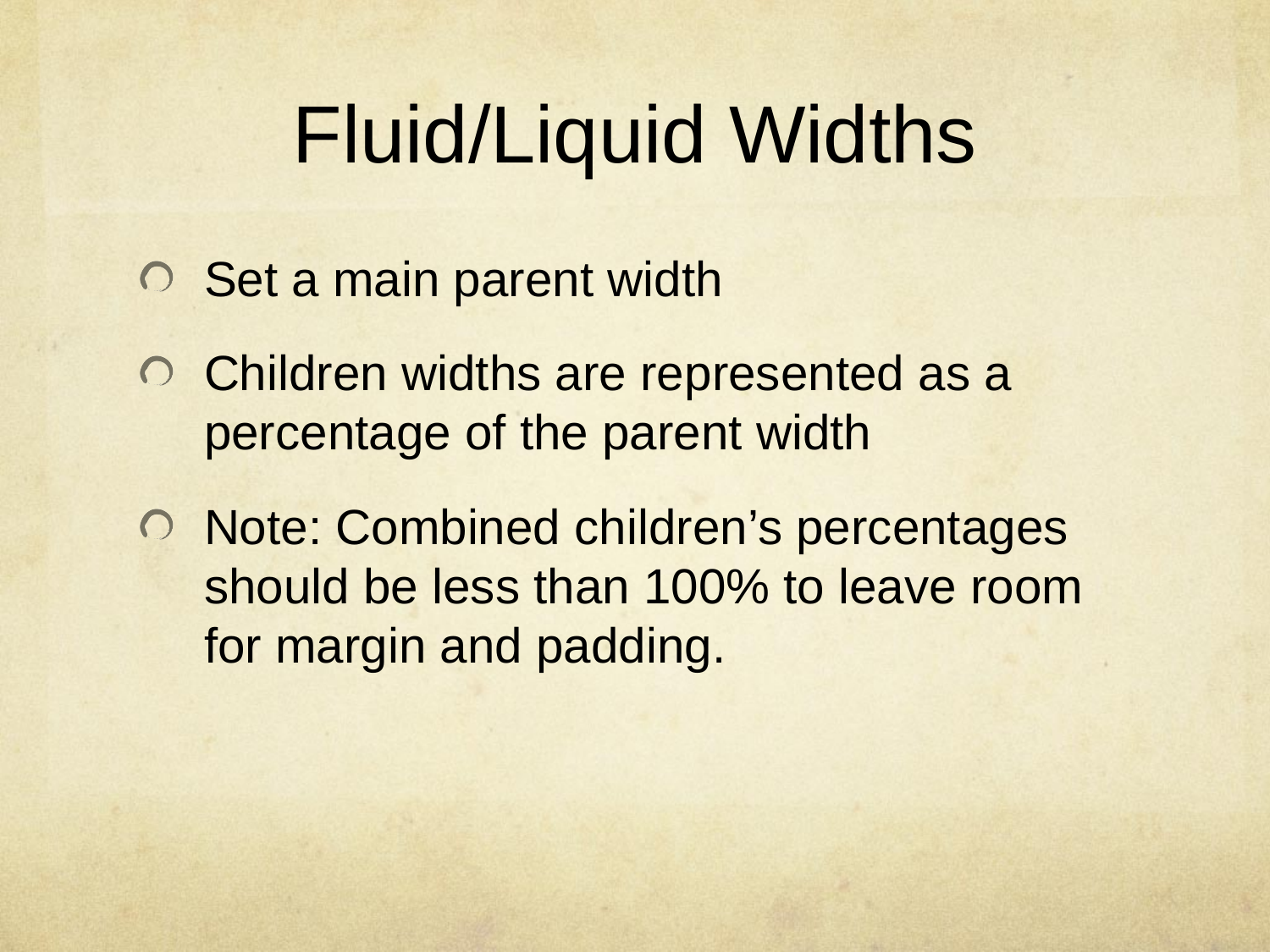

# Fluid/Liquid Widths
Set a main parent width
Children widths are represented as a percentage of the parent width
Note: Combined children’s percentages should be less than 100% to leave room for margin and padding.